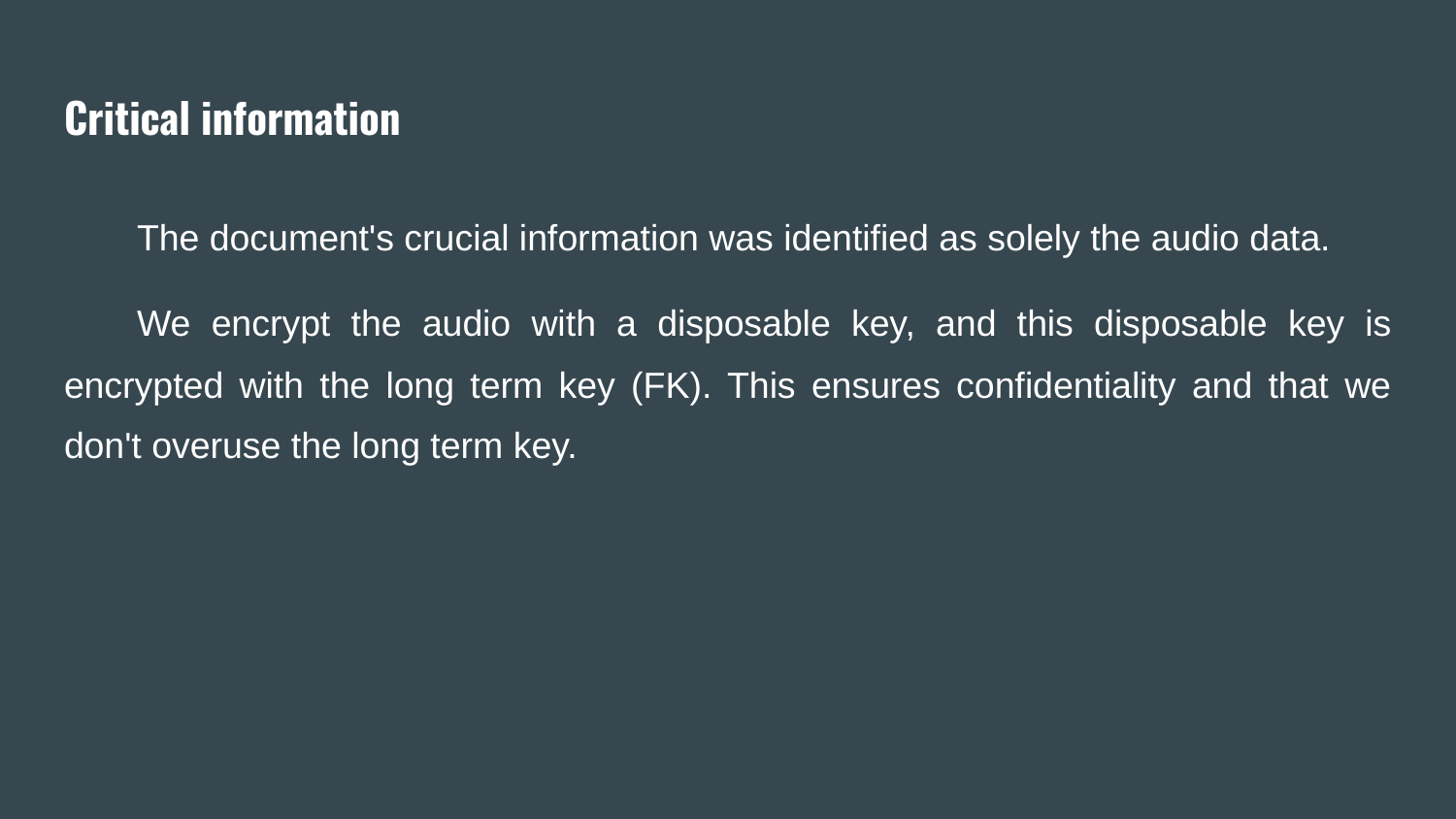

# Critical information
The document's crucial information was identified as solely the audio data.
We encrypt the audio with a disposable key, and this disposable key is encrypted with the long term key (FK). This ensures confidentiality and that we don't overuse the long term key.